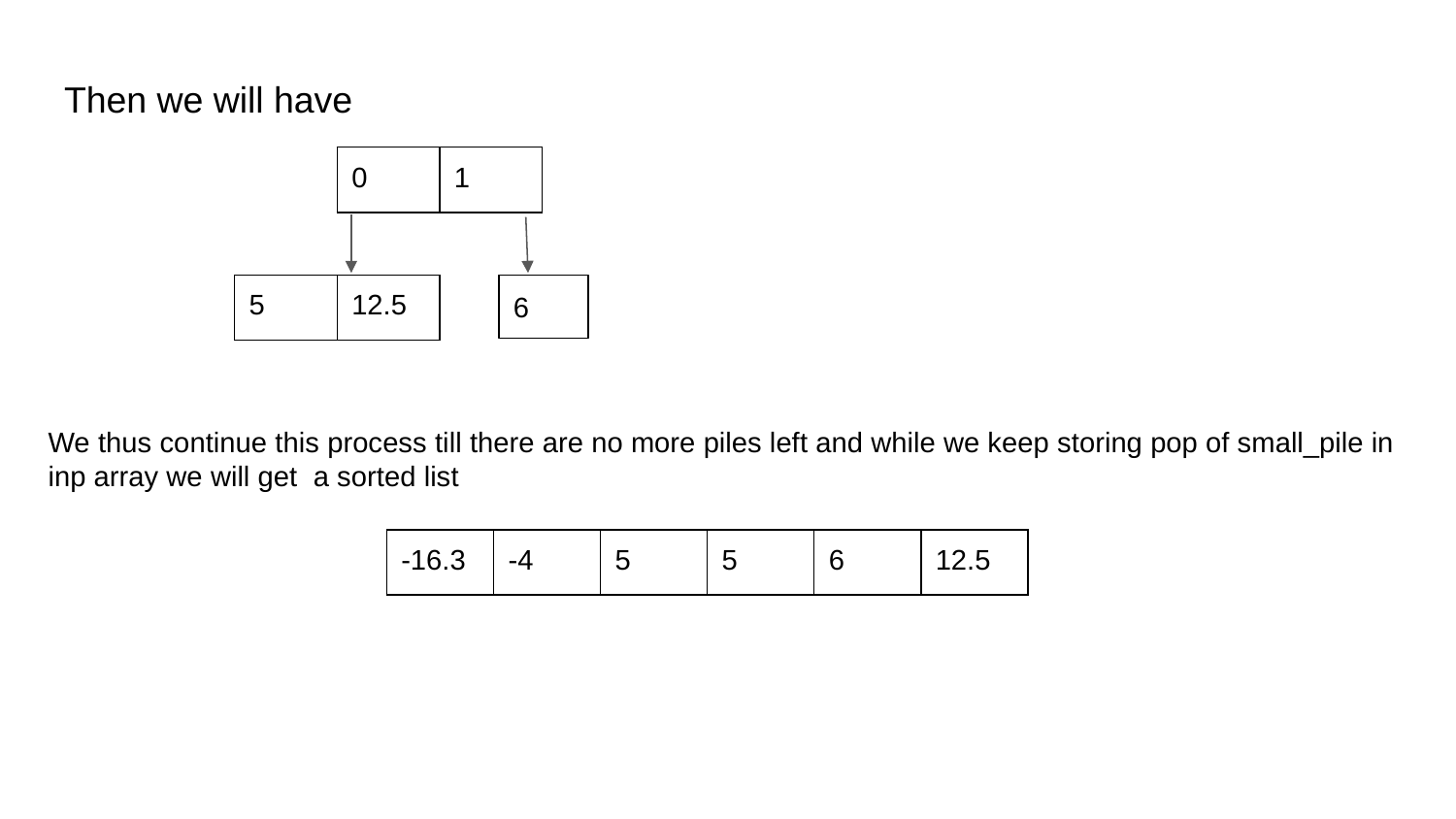

Then we will have
| 0 | 1 |
| --- | --- |
6
| 5 | 12.5 |
| --- | --- |
We thus continue this process till there are no more piles left and while we keep storing pop of small_pile in inp array we will get  a sorted list
| -16.3 | -4 | 5 | 5 | 6 | 12.5 |
| --- | --- | --- | --- | --- | --- |